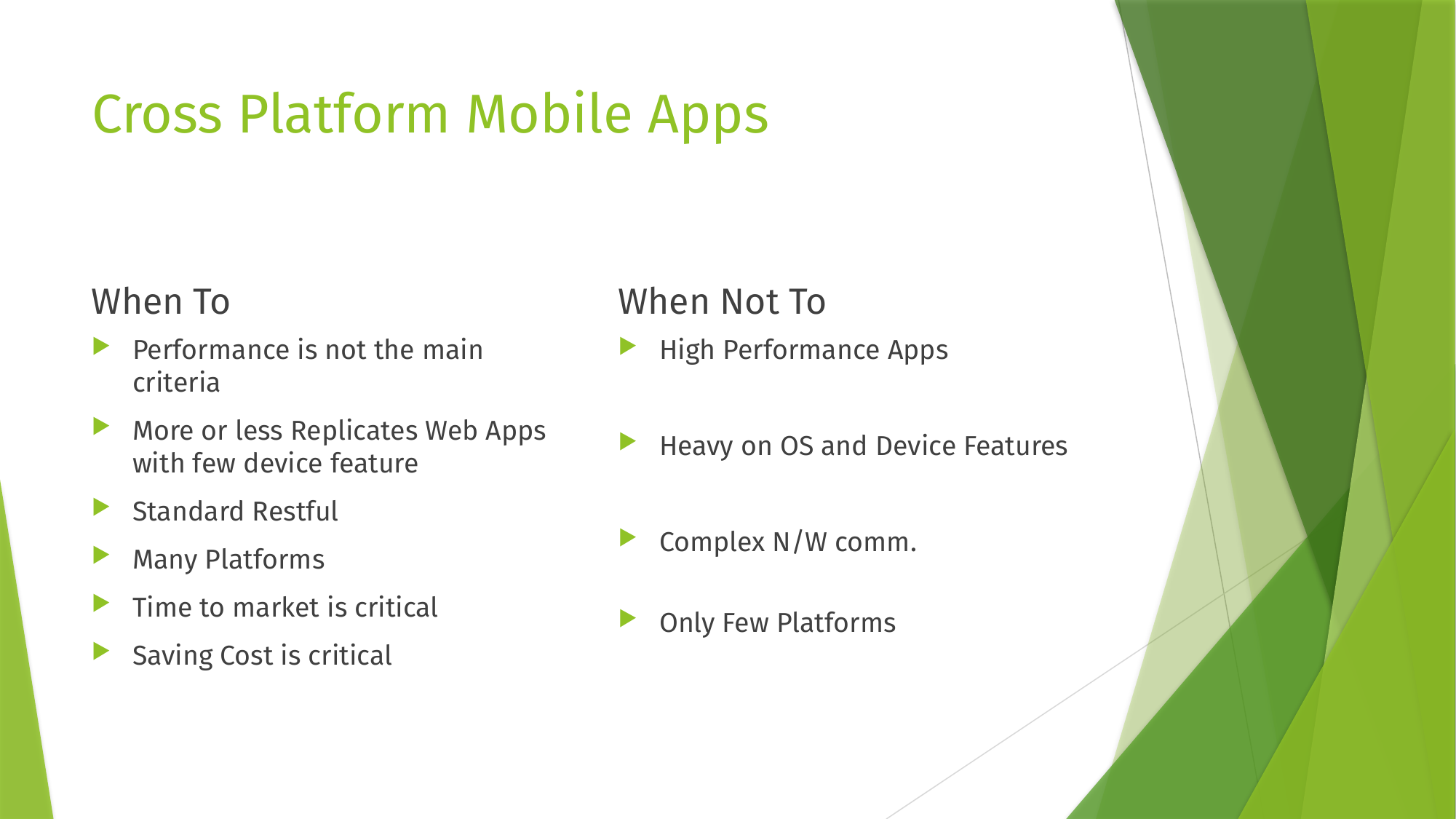

# Cross Platform Mobile Apps
When To
When Not To
Performance is not the main criteria
More or less Replicates Web Apps with few device feature
Standard Restful
Many Platforms
Time to market is critical
Saving Cost is critical

High Performance Apps

Heavy on OS and Device Features

Complex N/W comm.
Only Few Platforms

23